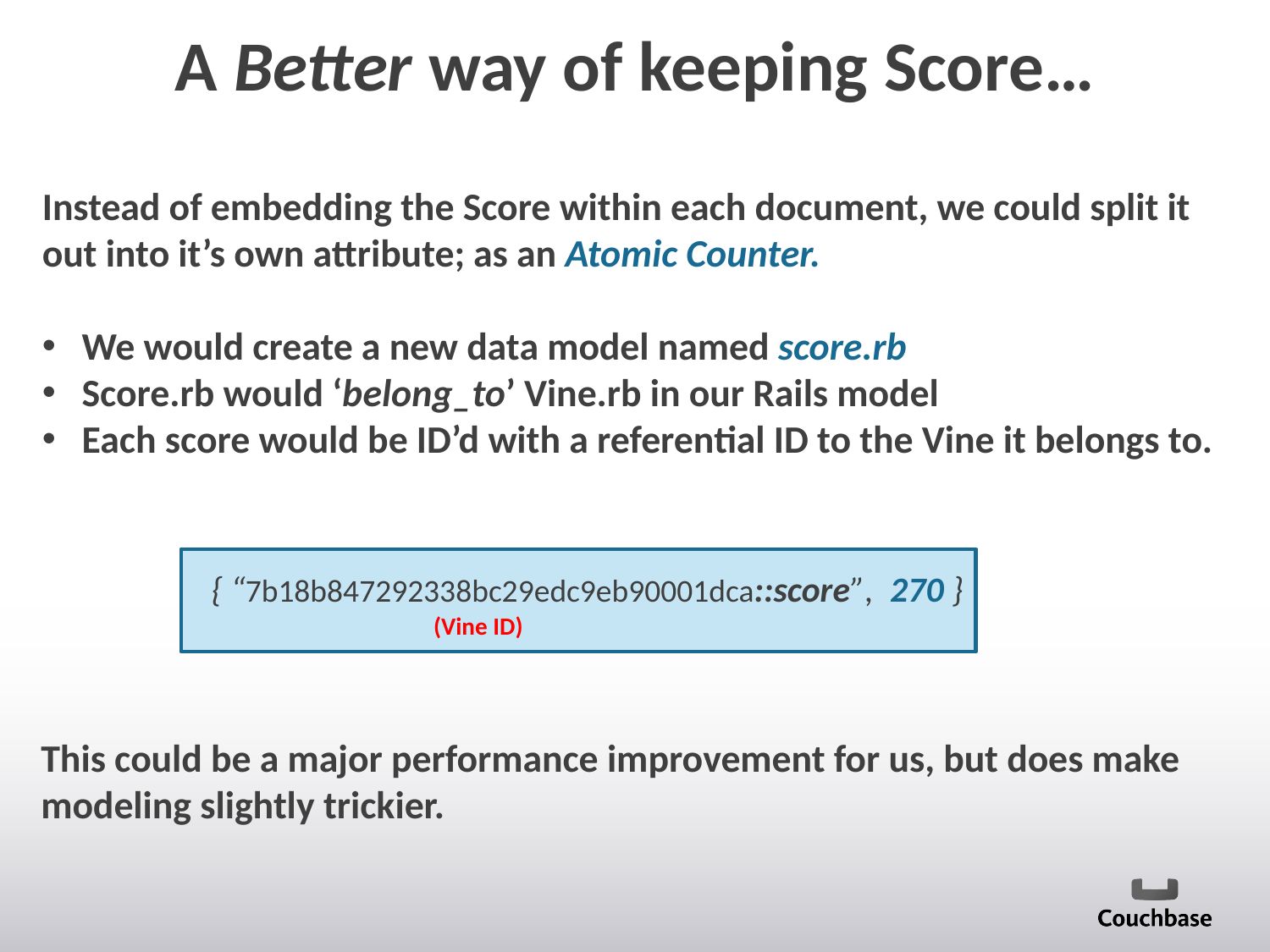

# A Better way of keeping Score…
Instead of embedding the Score within each document, we could split it out into it’s own attribute; as an Atomic Counter.

We would create a new data model named score.rb
Score.rb would ‘belong_to’ Vine.rb in our Rails model
Each score would be ID’d with a referential ID to the Vine it belongs to.

{ “7b18b847292338bc29edc9eb90001dca::score”,  270 }
(Vine ID)
This could be a major performance improvement for us, but does make modeling slightly trickier.